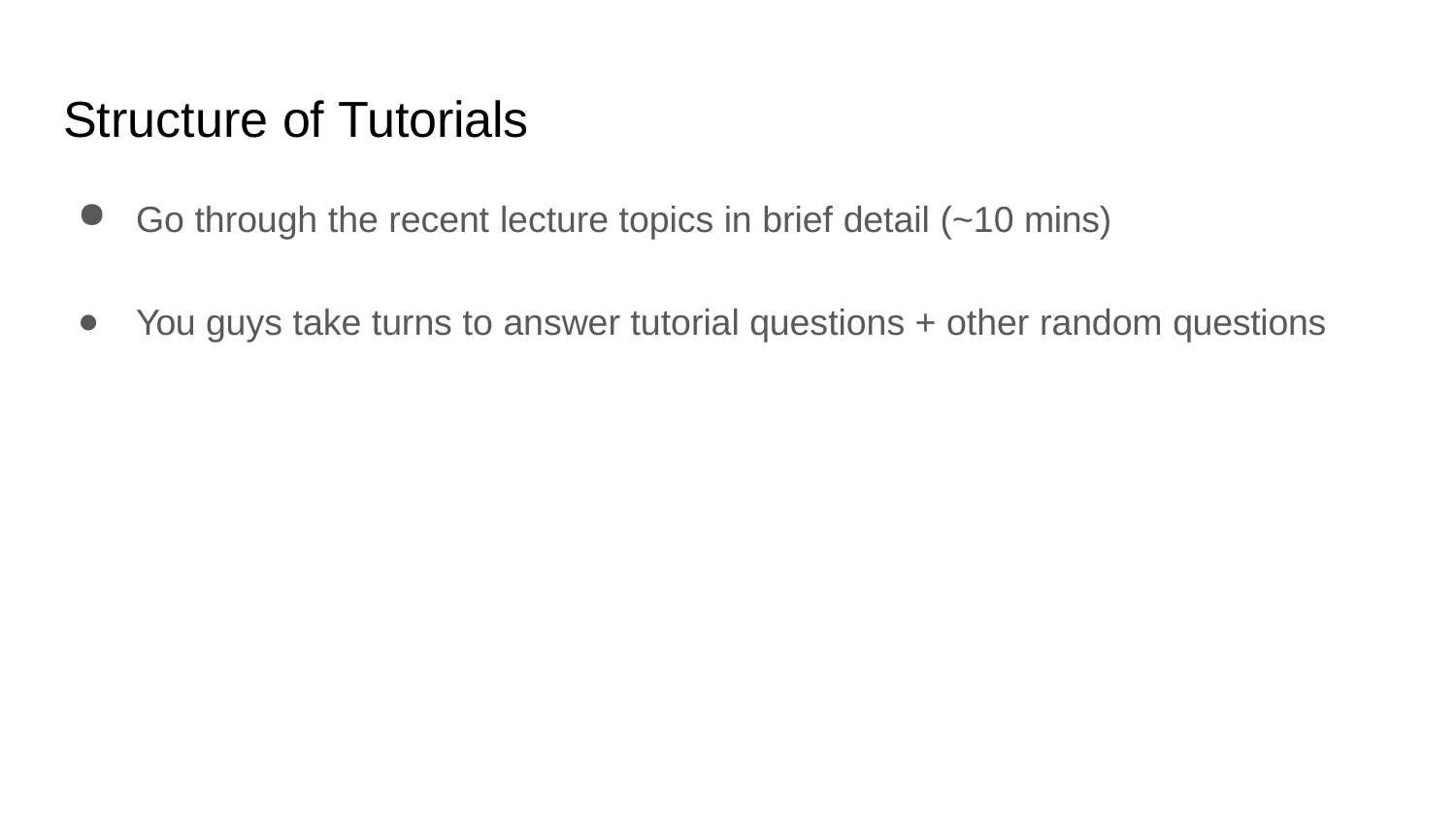

# Structure of Tutorials
Go through the recent lecture topics in brief detail (~10 mins)

You guys take turns to answer tutorial questions + other random questions